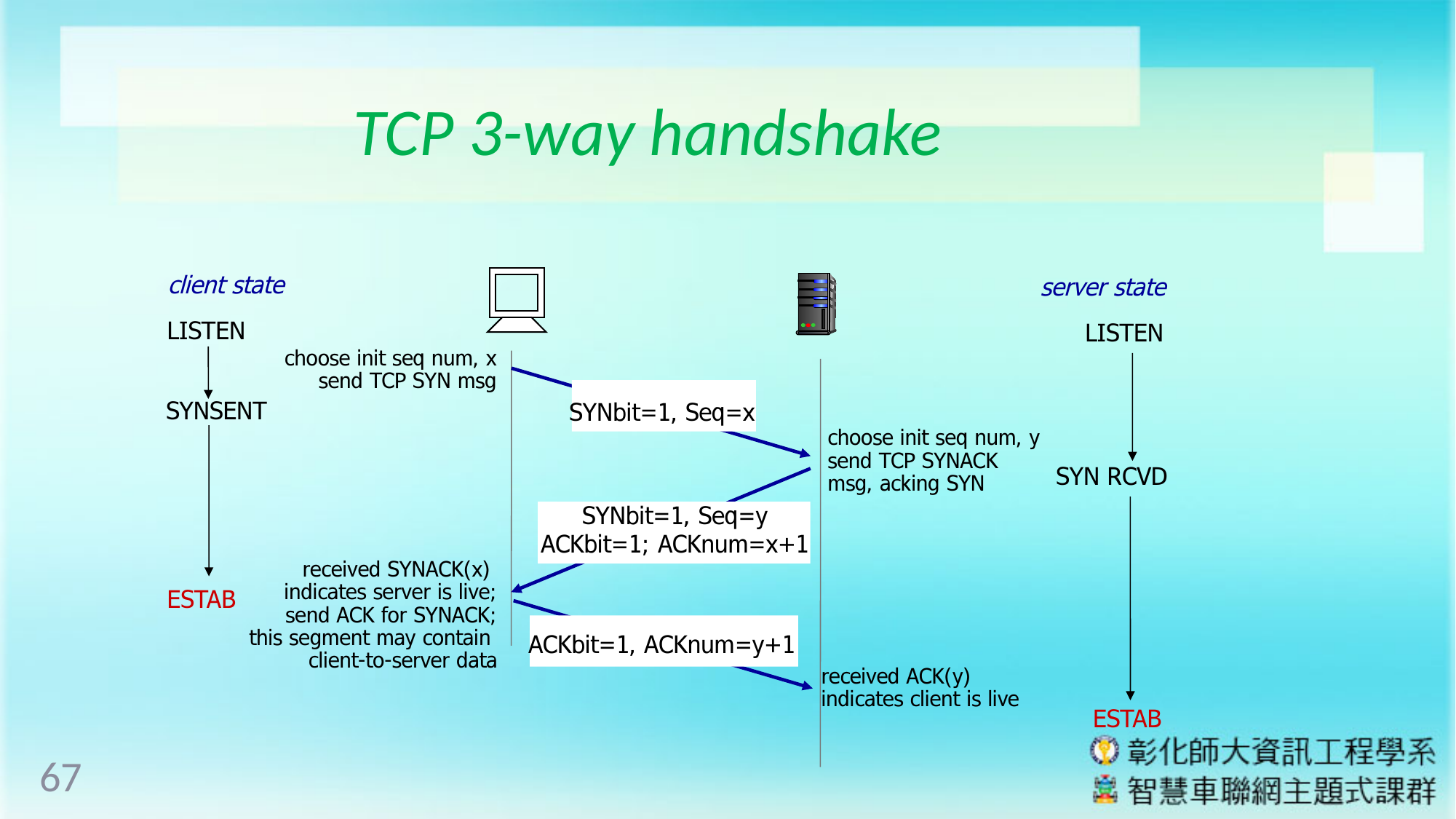

# TCP 3-way handshake
client state

server state

LISTEN
LISTEN

choose init seq num, x
send TCP SYN msg

SYNbit=1, Seq=x

SYNSENT

SYN RCVD

choose init seq num, y
send TCP SYNACK
msg, acking SYN

SYNbit=1, Seq=y
ACKbit=1; ACKnum=x+1

ESTAB

received SYNACK(x)
indicates server is live;
send ACK for SYNACK;
this segment may contain
client-to-server data

ACKbit=1, ACKnum=y+1
received ACK(y)
indicates client is live
ESTAB
67